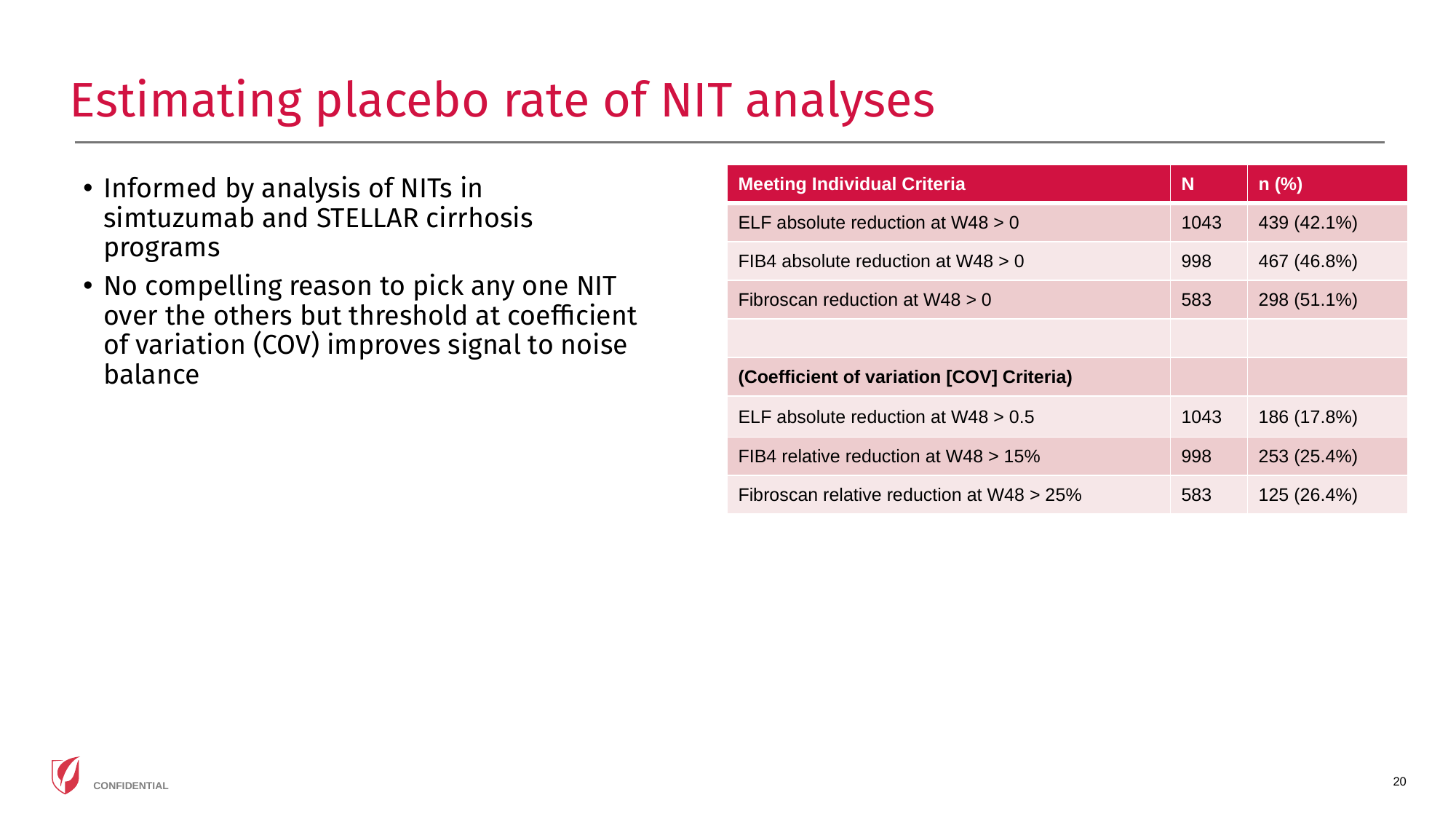

# Estimating placebo rate of NIT analyses
| Meeting Individual Criteria | N | n (%) |
| --- | --- | --- |
| ELF absolute reduction at W48 > 0 | 1043 | 439 (42.1%) |
| FIB4 absolute reduction at W48 > 0 | 998 | 467 (46.8%) |
| Fibroscan reduction at W48 > 0 | 583 | 298 (51.1%) |
|  |  |  |
| (Coefficient of variation [COV] Criteria) |  |  |
| ELF absolute reduction at W48 > 0.5 | 1043 | 186 (17.8%) |
| FIB4 relative reduction at W48 > 15% | 998 | 253 (25.4%) |
| Fibroscan relative reduction at W48 > 25% | 583 | 125 (26.4%) |
Informed by analysis of NITs in simtuzumab and STELLAR cirrhosis programs
No compelling reason to pick any one NIT over the others but threshold at coefficient of variation (COV) improves signal to noise balance

20